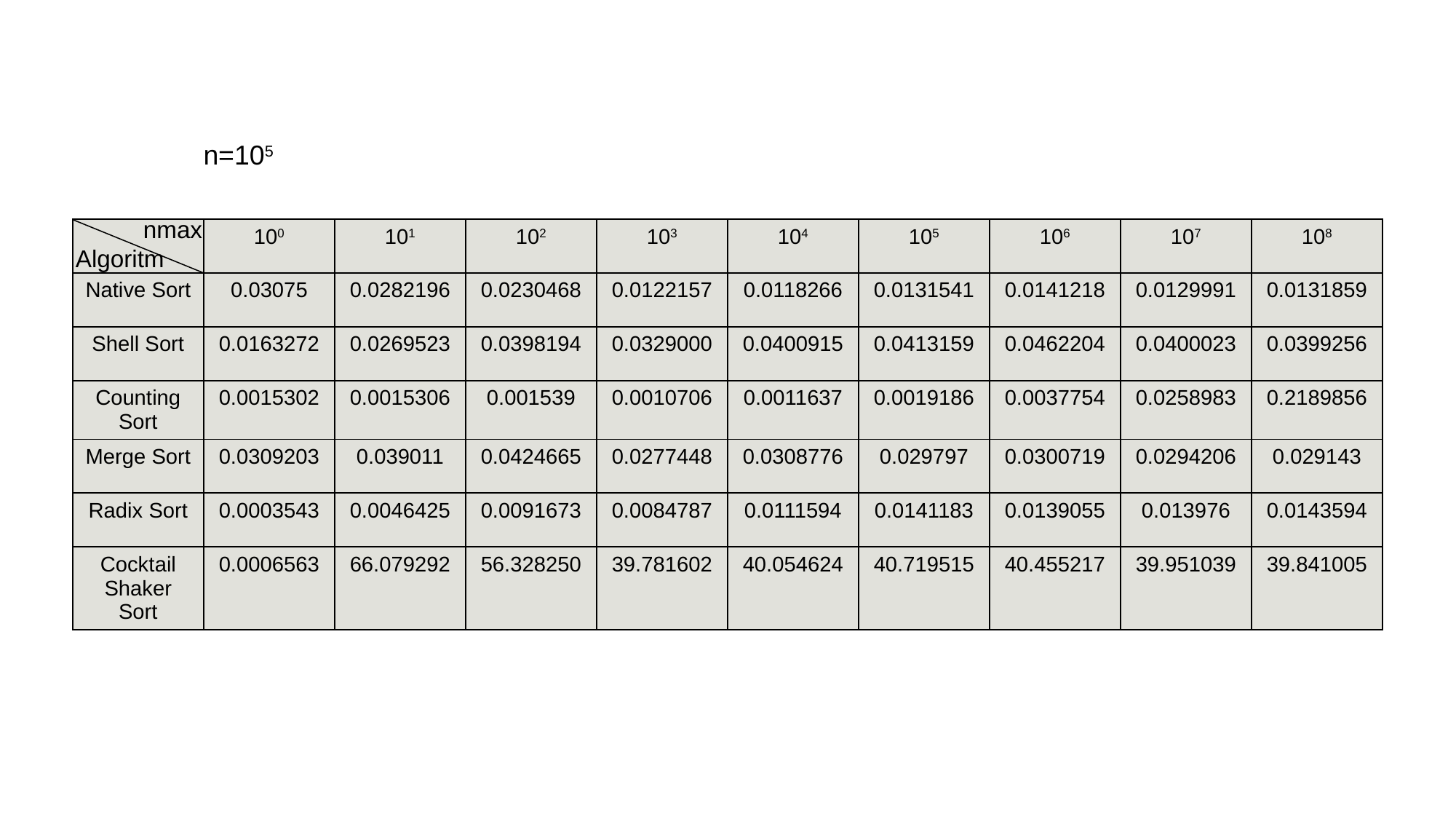

n=105
nmax
|  | 100 | 101 | 102 | 103 | 104 | 105 | 106 | 107 | 108 |
| --- | --- | --- | --- | --- | --- | --- | --- | --- | --- |
| Native Sort | 0.03075 | 0.0282196 | 0.0230468 | 0.0122157 | 0.0118266 | 0.0131541 | 0.0141218 | 0.0129991 | 0.0131859 |
| Shell Sort | 0.0163272 | 0.0269523 | 0.0398194 | 0.0329000 | 0.0400915 | 0.0413159 | 0.0462204 | 0.0400023 | 0.0399256 |
| Counting Sort | 0.0015302 | 0.0015306 | 0.001539 | 0.0010706 | 0.0011637 | 0.0019186 | 0.0037754 | 0.0258983 | 0.2189856 |
| Merge Sort | 0.0309203 | 0.039011 | 0.0424665 | 0.0277448 | 0.0308776 | 0.029797 | 0.0300719 | 0.0294206 | 0.029143 |
| Radix Sort | 0.0003543 | 0.0046425 | 0.0091673 | 0.0084787 | 0.0111594 | 0.0141183 | 0.0139055 | 0.013976 | 0.0143594 |
| Cocktail Shaker Sort | 0.0006563 | 66.079292 | 56.328250 | 39.781602 | 40.054624 | 40.719515 | 40.455217 | 39.951039 | 39.841005 |
Algoritm